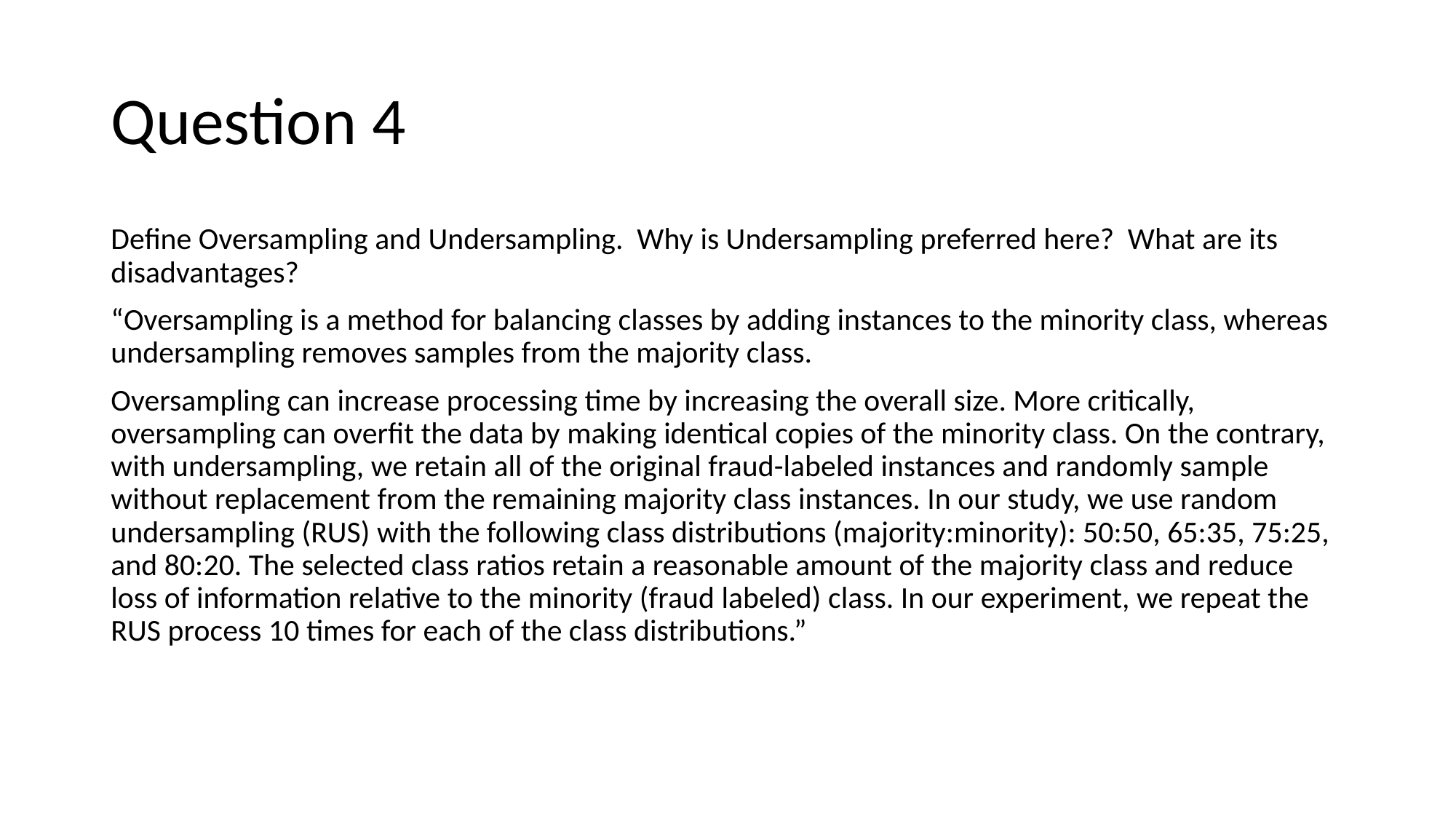

# Question 4
Define Oversampling and Undersampling.  Why is Undersampling preferred here?  What are its disadvantages?
“Oversampling is a method for balancing classes by adding instances to the minority class, whereas undersampling removes samples from the majority class.
Oversampling can increase processing time by increasing the overall size. More critically, oversampling can overfit the data by making identical copies of the minority class. On the contrary, with undersampling, we retain all of the original fraud-labeled instances and randomly sample without replacement from the remaining majority class instances. In our study, we use random undersampling (RUS) with the following class distributions (majority:minority): 50:50, 65:35, 75:25, and 80:20. The selected class ratios retain a reasonable amount of the majority class and reduce loss of information relative to the minority (fraud labeled) class. In our experiment, we repeat the RUS process 10 times for each of the class distributions.”